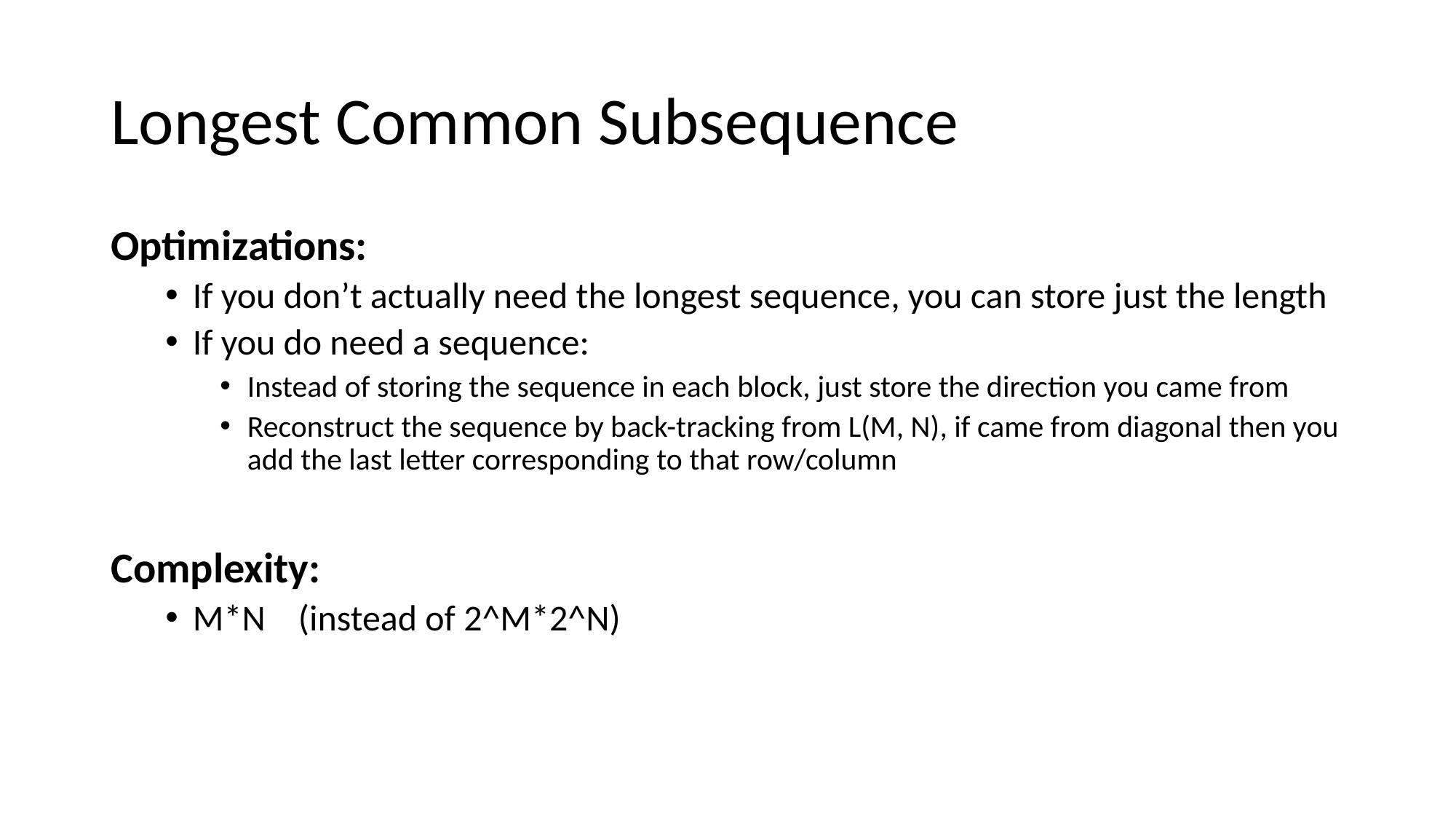

# Longest Common Subsequence
Optimizations:
If you don’t actually need the longest sequence, you can store just the length
If you do need a sequence:
Instead of storing the sequence in each block, just store the direction you came from
Reconstruct the sequence by back-tracking from L(M, N), if came from diagonal then you add the last letter corresponding to that row/column

Complexity:
M*N    (instead of 2^M*2^N)